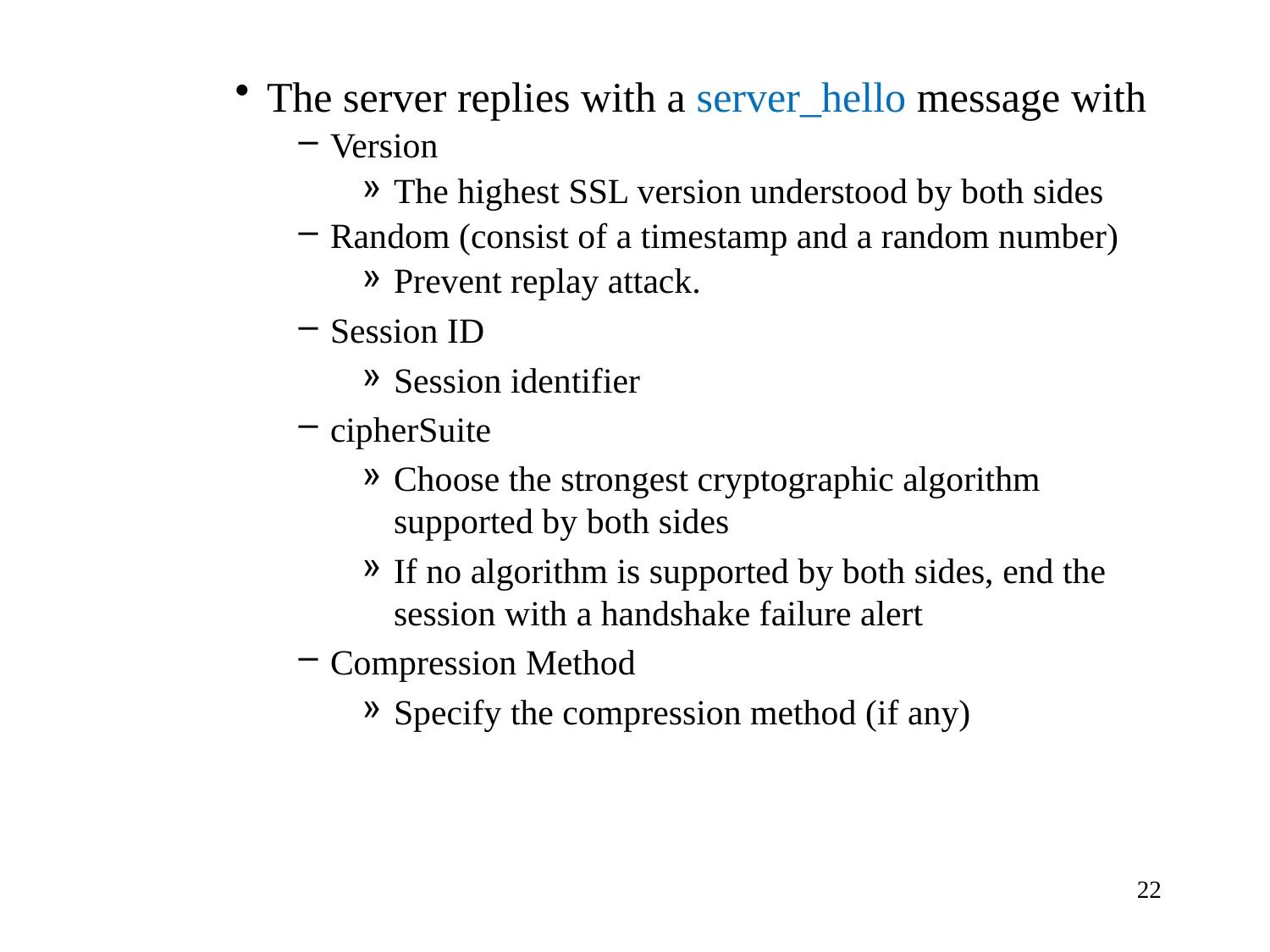

The server replies with a server_hello message with
Version
The highest SSL version understood by both sides
Random (consist of a timestamp and a random number)
Prevent replay attack.
Session ID
Session identifier
cipherSuite
Choose the strongest cryptographic algorithm supported by both sides
If no algorithm is supported by both sides, end the session with a handshake failure alert
Compression Method
Specify the compression method (if any)

22